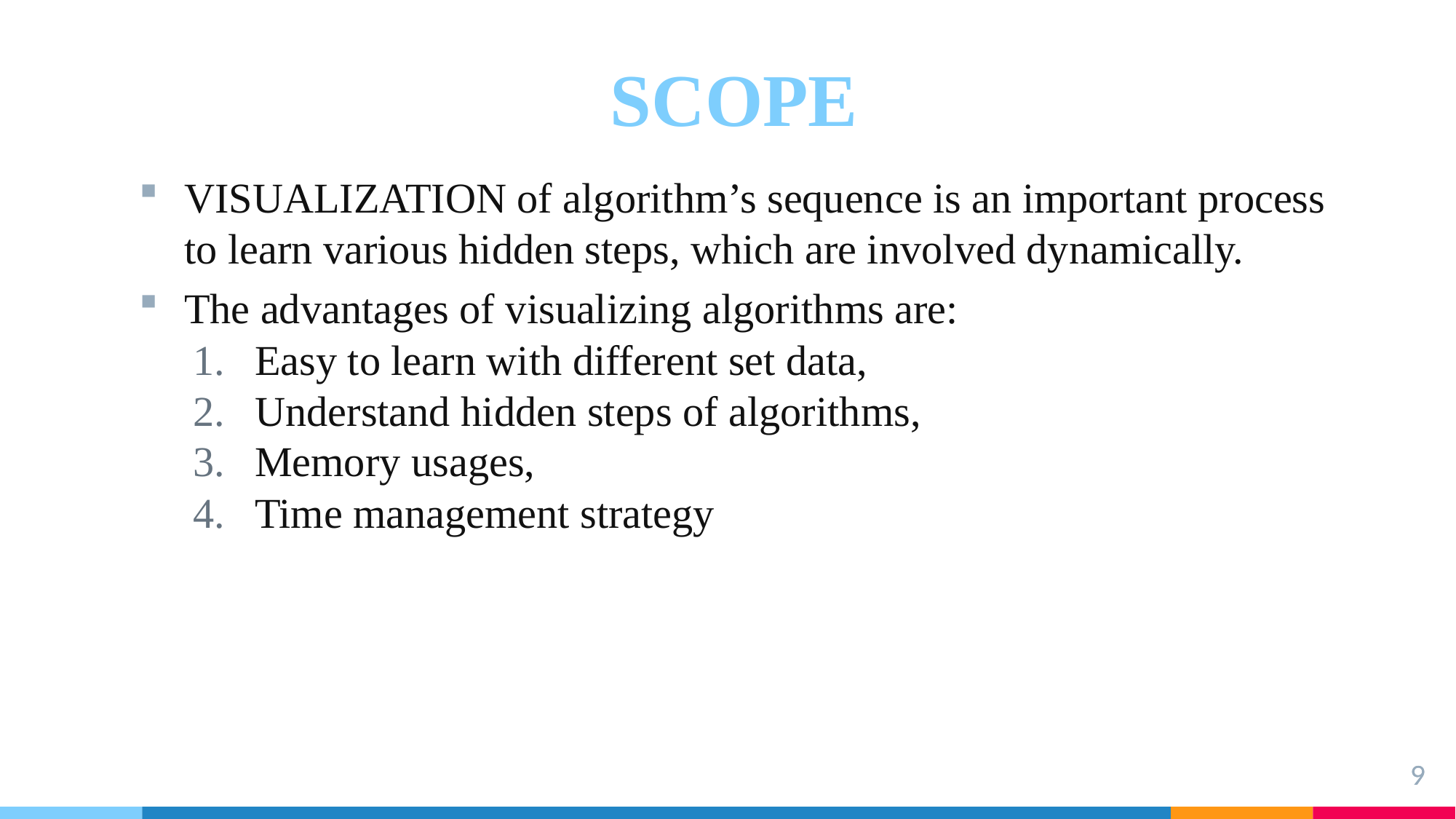

SCOPE
VISUALIZATION of algorithm’s sequence is an important process to learn various hidden steps, which are involved dynamically.
The advantages of visualizing algorithms are:
Easy to learn with different set data,
Understand hidden steps of algorithms,
Memory usages,
Time management strategy
9
9